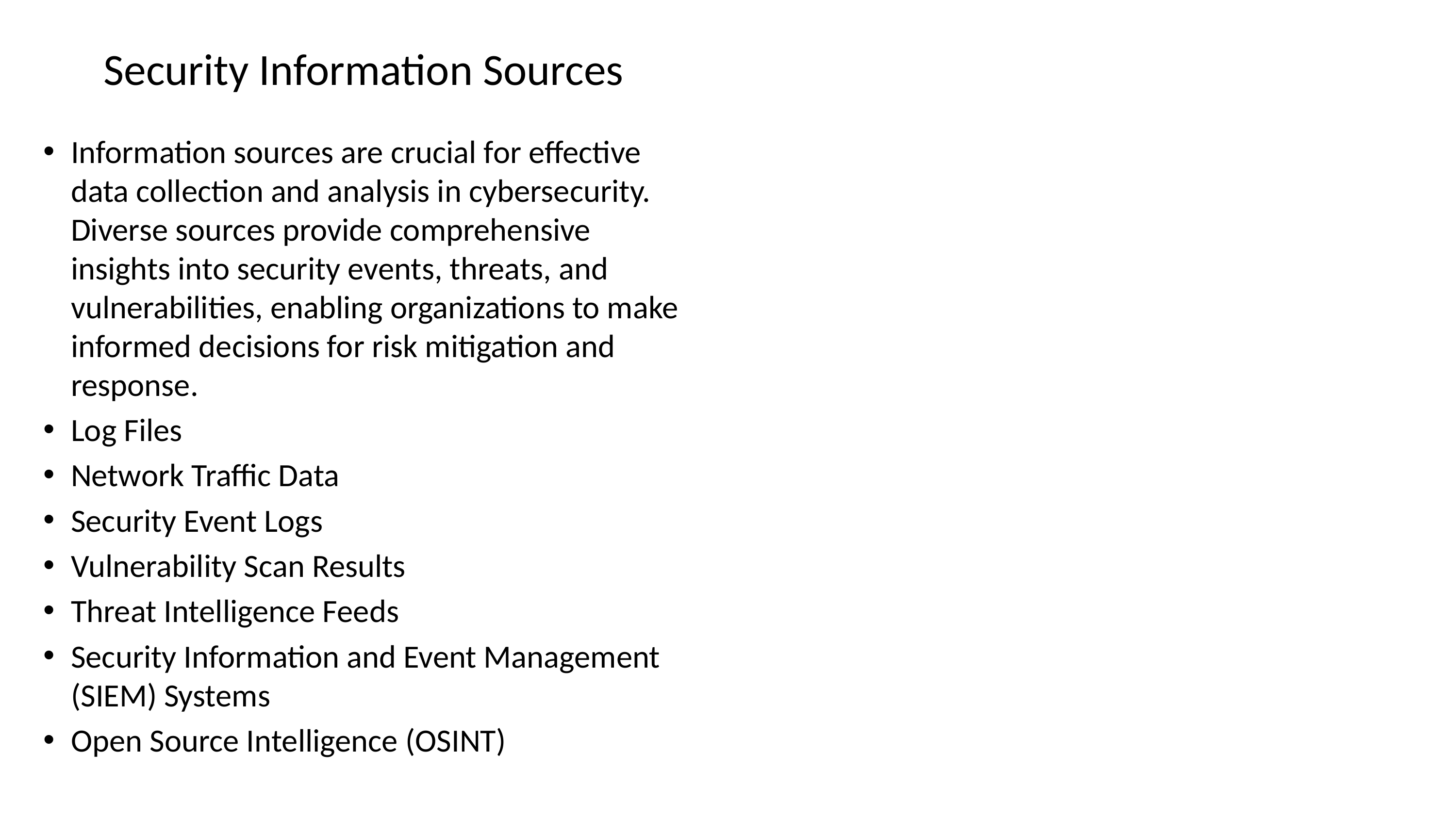

# Security Information Sources
Information sources are crucial for effective data collection and analysis in cybersecurity. Diverse sources provide comprehensive insights into security events, threats, and vulnerabilities, enabling organizations to make informed decisions for risk mitigation and response.
Log Files
Network Traffic Data
Security Event Logs
Vulnerability Scan Results
Threat Intelligence Feeds
Security Information and Event Management (SIEM) Systems
Open Source Intelligence (OSINT)